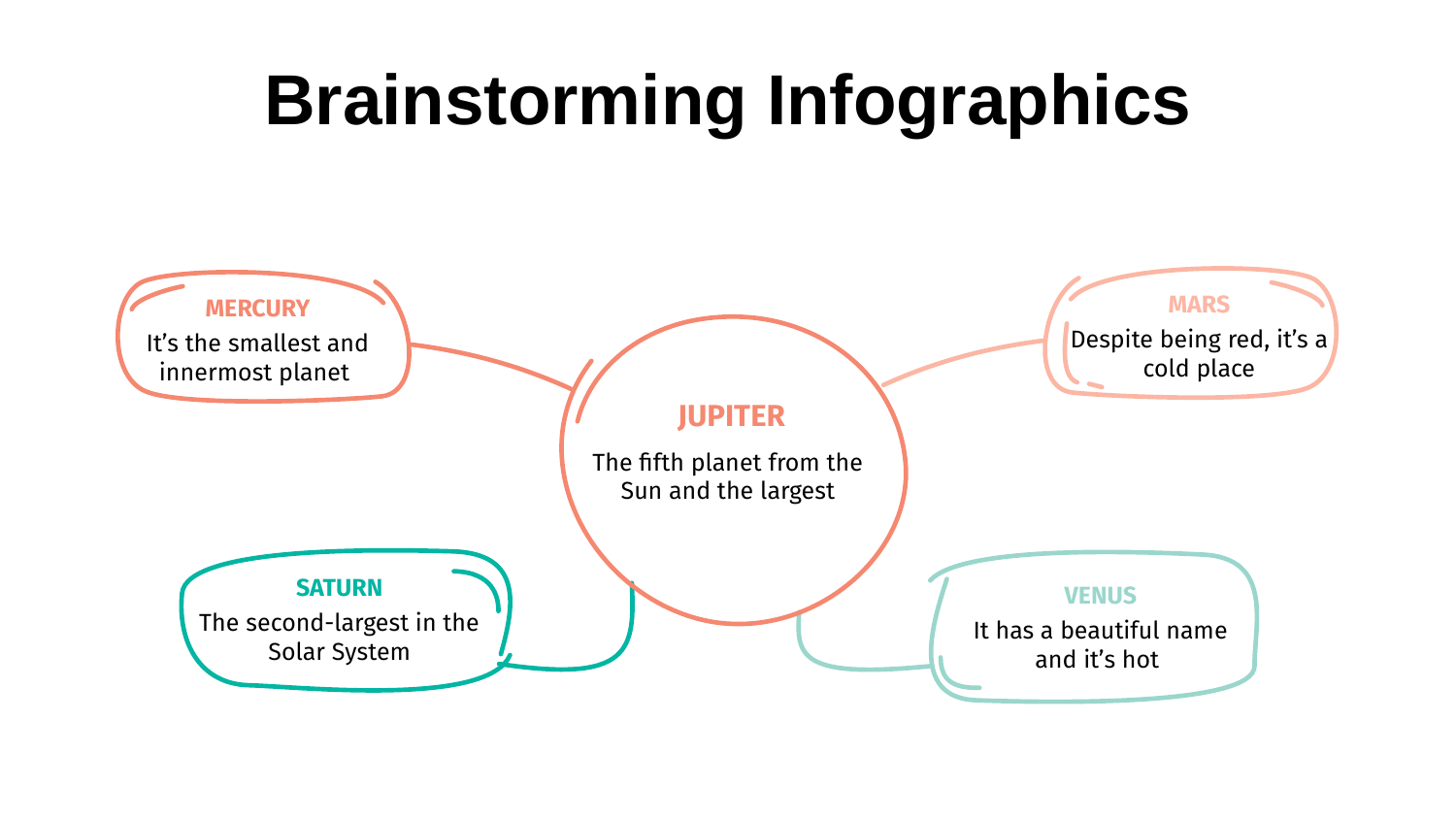

# Brainstorming Infographics

MARS
Despite being red, it’s a cold place
MERCURY
It’s the smallest and innermost planet

 JUPITER
The fifth planet from the Sun and the largest

SATURN
The second-largest in the Solar System
VENUS
It has a beautiful name and it’s hot